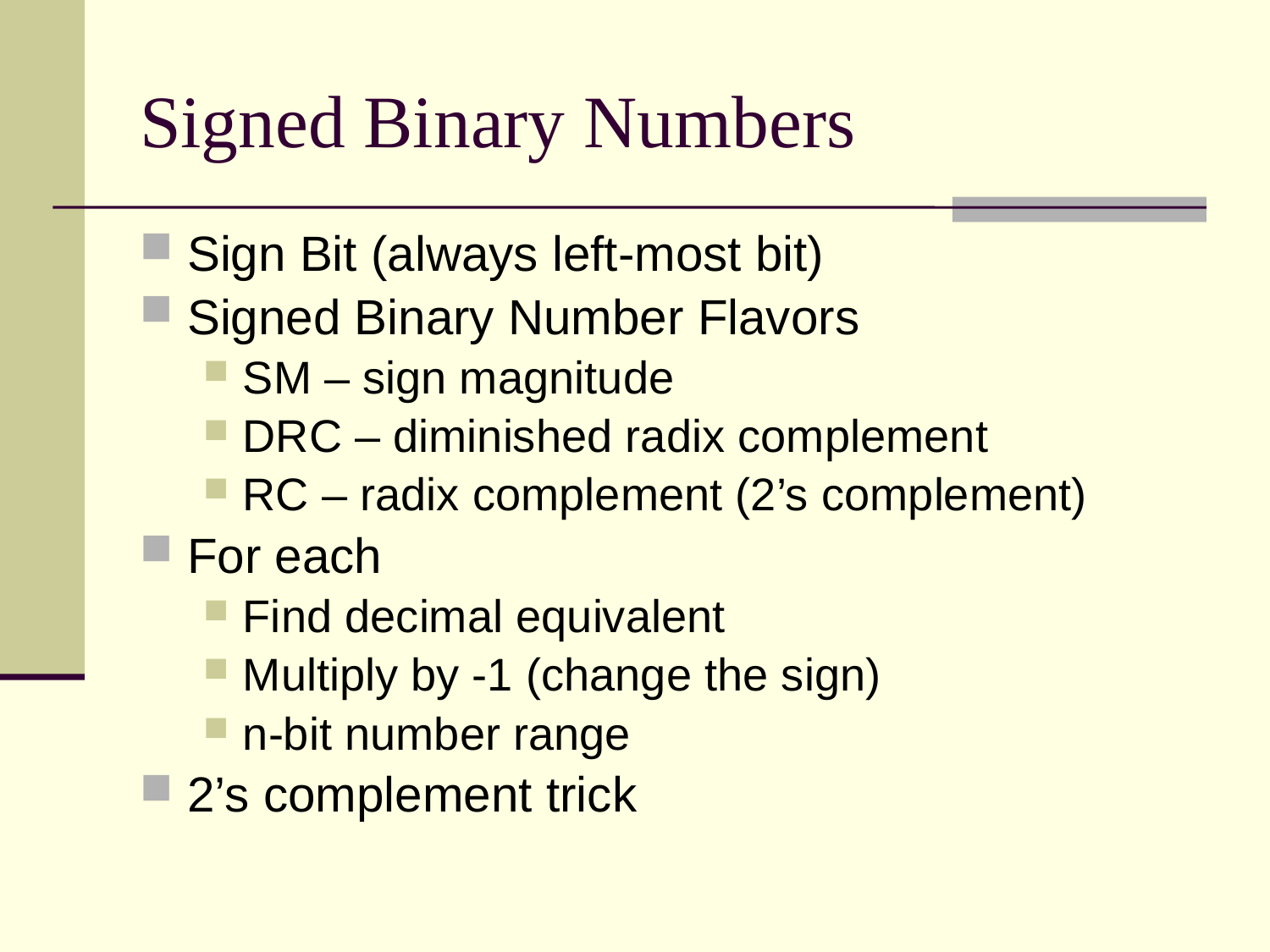

Signed Binary Numbers
Sign Bit (always left-most bit)
Signed Binary Number Flavors
SM – sign magnitude
DRC – diminished radix complement
RC – radix complement (2’s complement)
For each
Find decimal equivalent
Multiply by -1 (change the sign)
n-bit number range
2’s complement trick